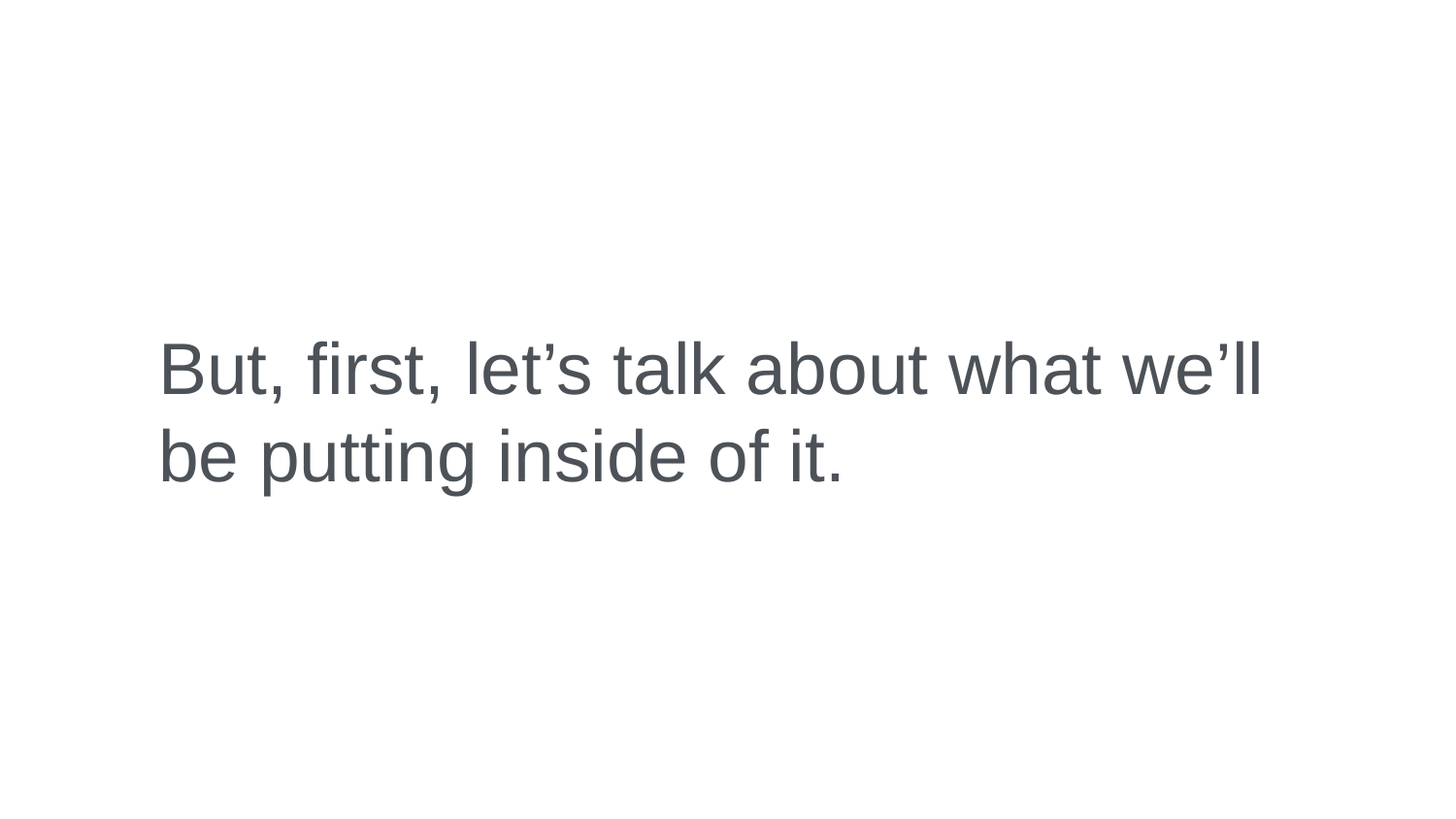

But, first, let’s talk about what we’ll be putting inside of it.